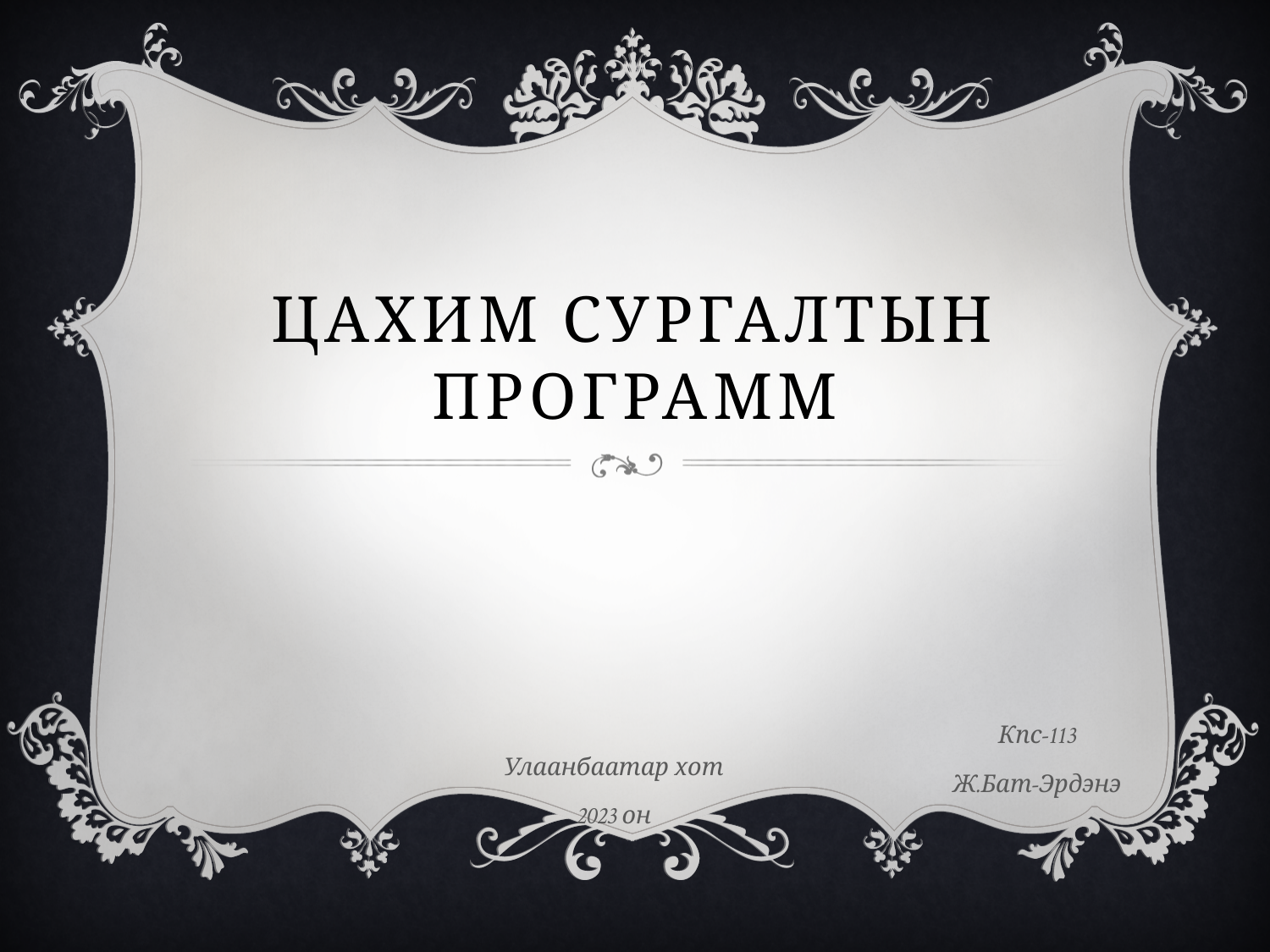

# Цахим сургалтын программ
Кпс-113
Ж.Бат-Эрдэнэ
Улаанбаатар хот
2023 он